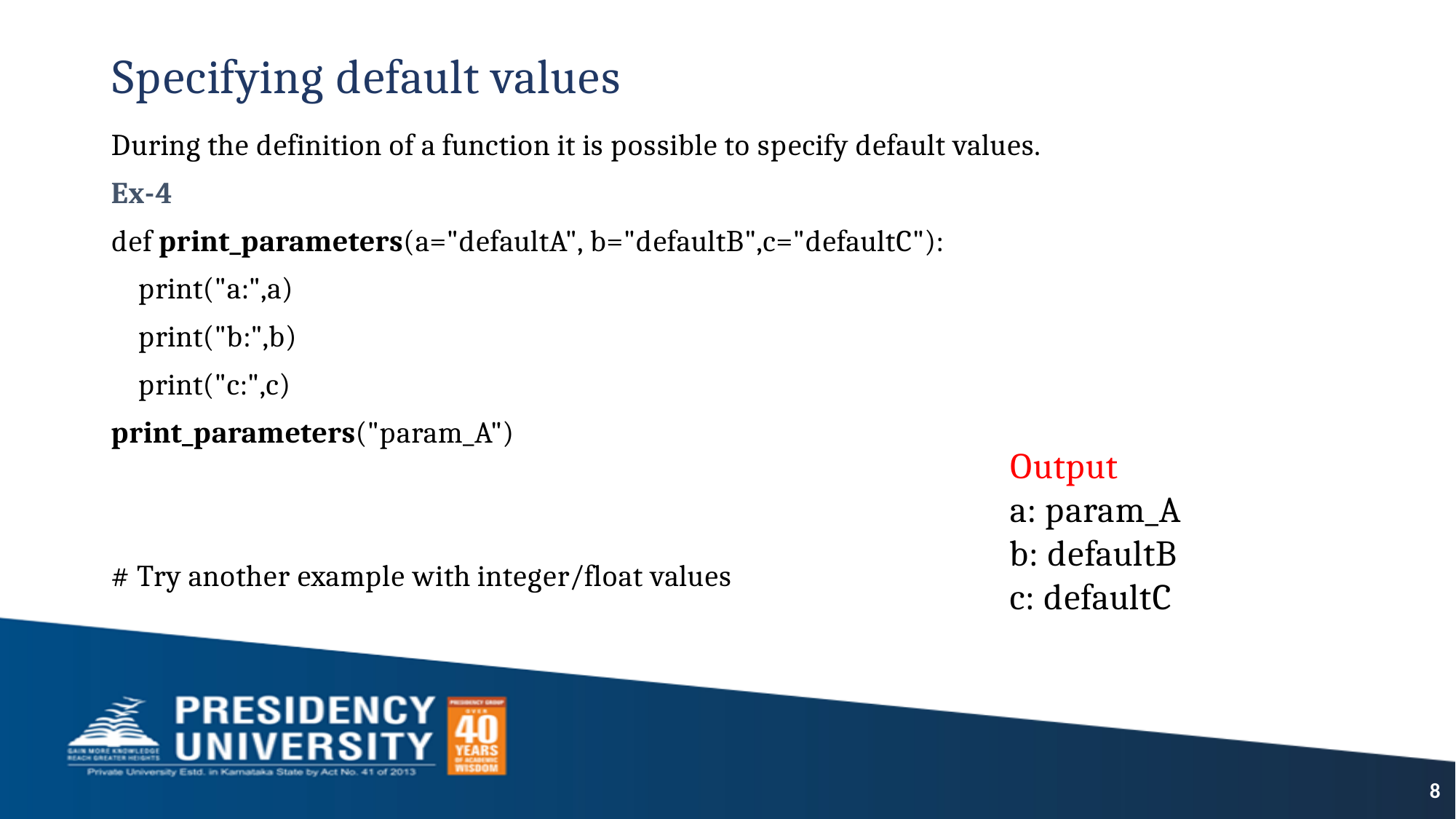

# Specifying default values
During the definition of a function it is possible to specify default values.
Ex-4
def print_parameters(a="defaultA", b="defaultB",c="defaultC"):
    print("a:",a)
    print("b:",b)
    print("c:",c)
print_parameters("param_A")

# Try another example with integer/float values
Output
a: param_A
b: defaultB
c: defaultC
8